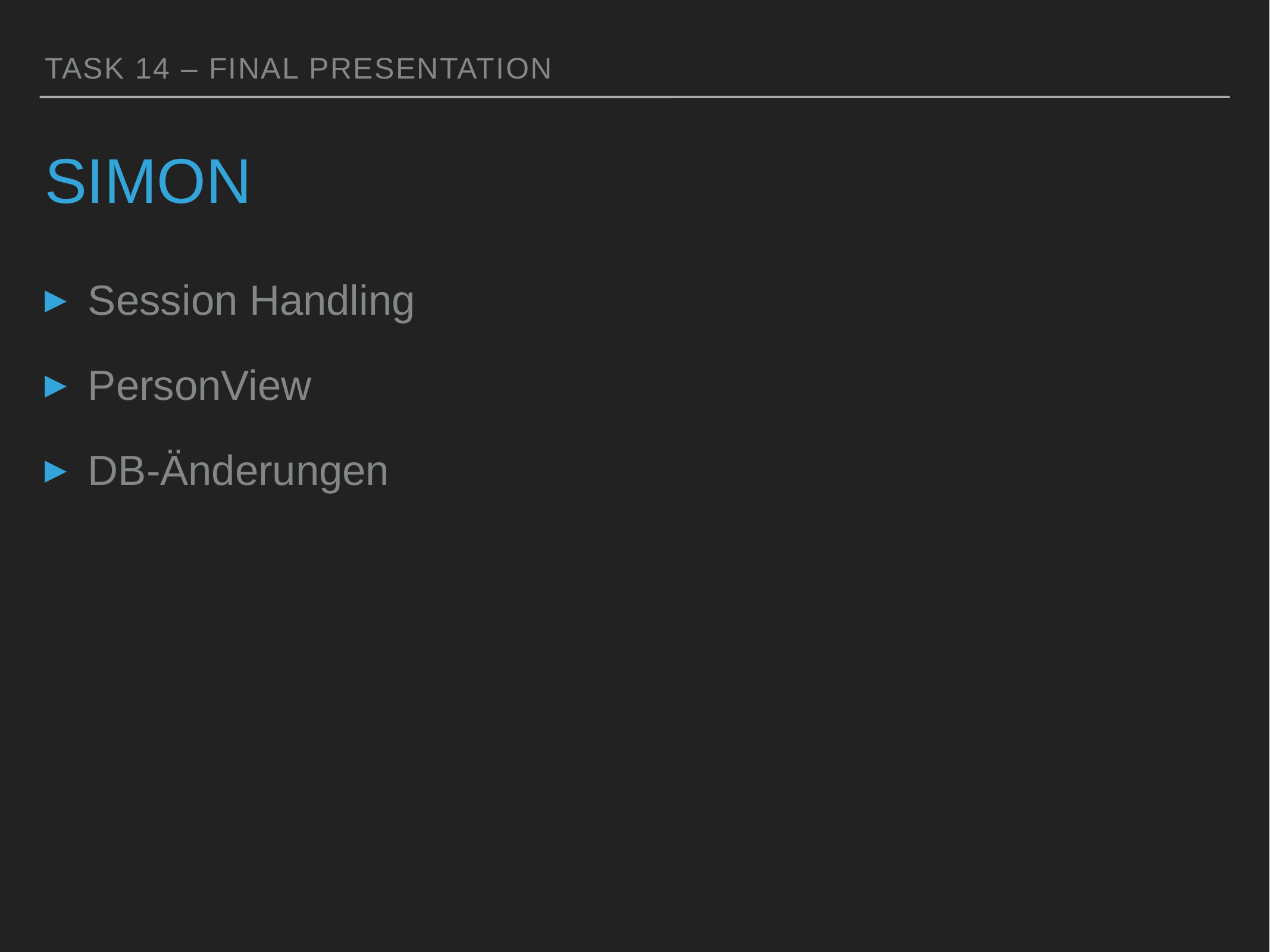

Task 14 – Final Presentation
# SIMon
Session Handling
PersonView
DB-Änderungen